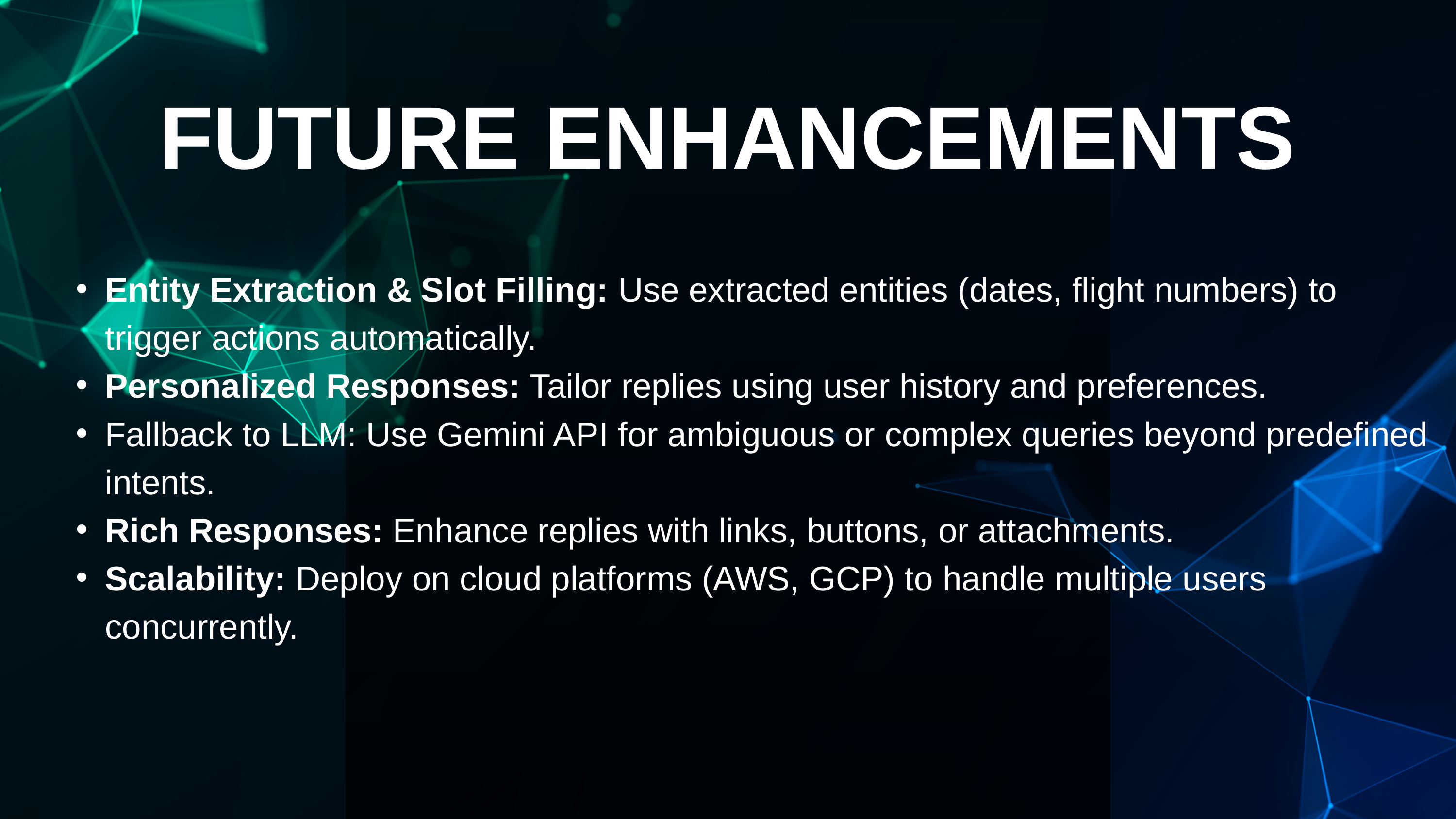

FUTURE ENHANCEMENTS
Entity Extraction & Slot Filling: Use extracted entities (dates, flight numbers) to trigger actions automatically.
Personalized Responses: Tailor replies using user history and preferences.
Fallback to LLM: Use Gemini API for ambiguous or complex queries beyond predefined intents.
Rich Responses: Enhance replies with links, buttons, or attachments.
Scalability: Deploy on cloud platforms (AWS, GCP) to handle multiple users concurrently.